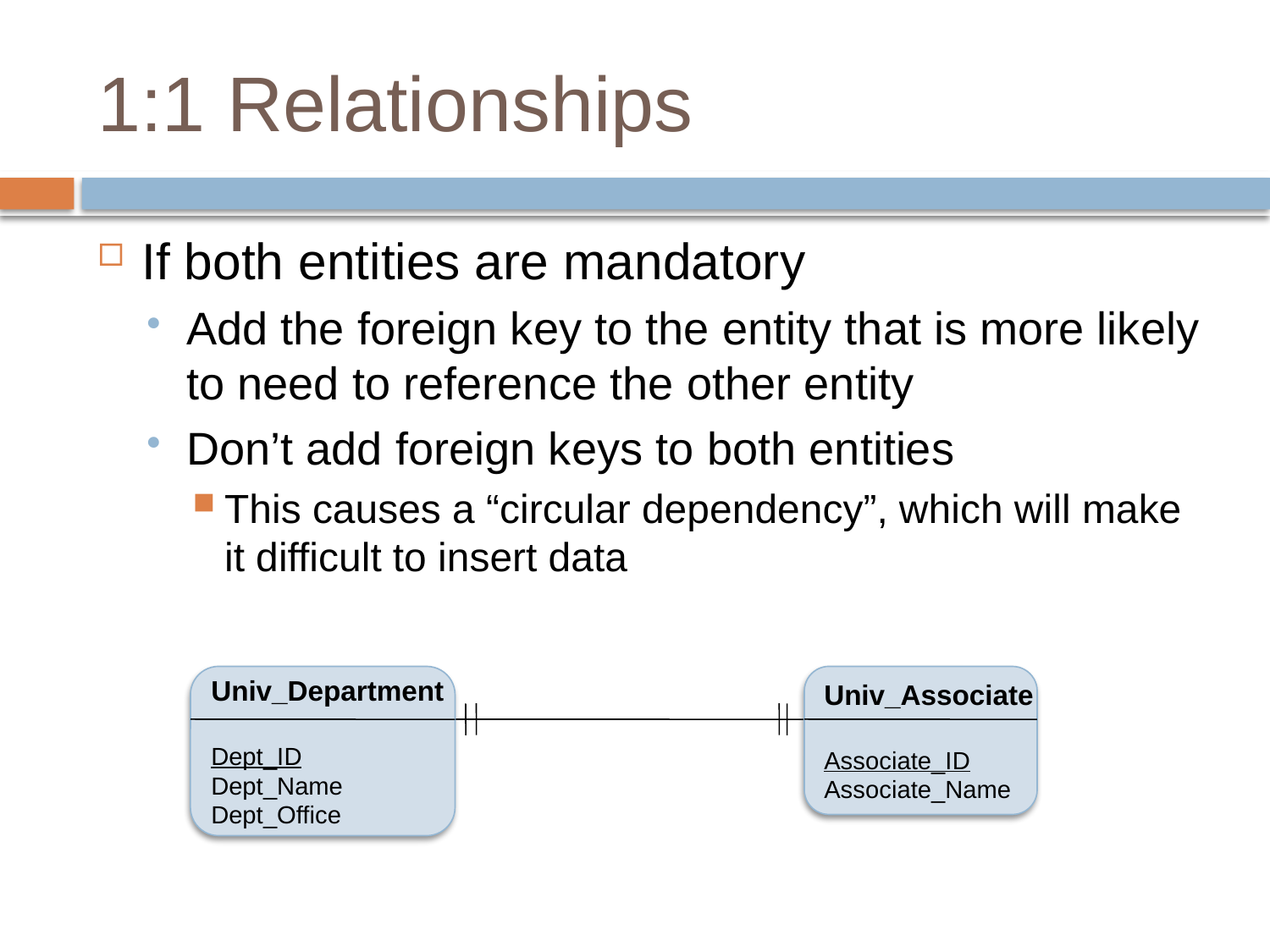

# 1:1 Relationships
If both entities are mandatory
Add the foreign key to the entity that is more likely to need to reference the other entity
Don’t add foreign keys to both entities
This causes a “circular dependency”, which will make it difficult to insert data

Univ_Department

Dept_ID
Dept_Name
Dept_Office
Univ_Associate

Associate_ID
Associate_Name